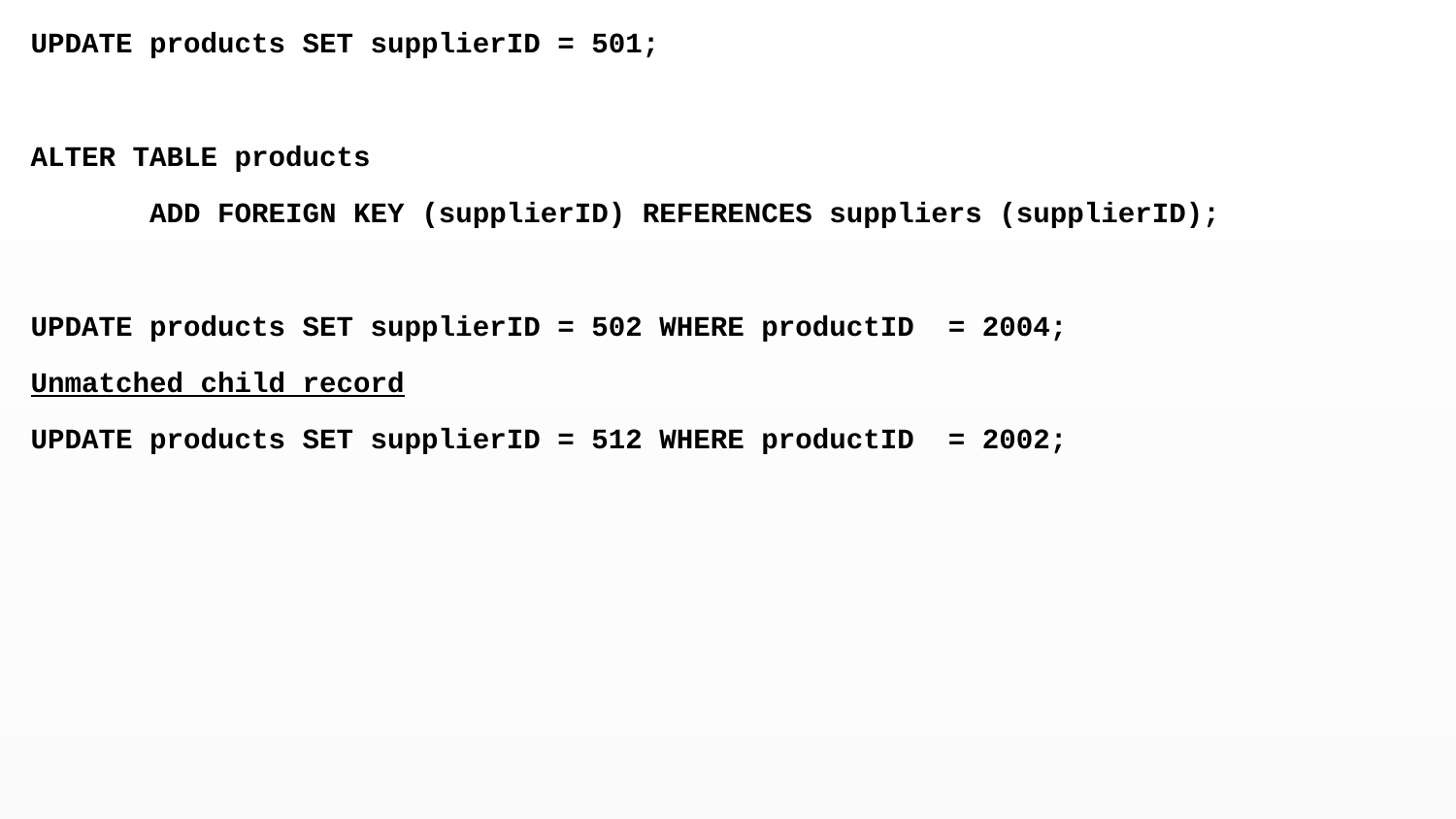

UPDATE products SET supplierID = 501;

ALTER TABLE products
       ADD FOREIGN KEY (supplierID) REFERENCES suppliers (supplierID);

UPDATE products SET supplierID = 502 WHERE productID  = 2004;
Unmatched child record
UPDATE products SET supplierID = 512 WHERE productID  = 2002;